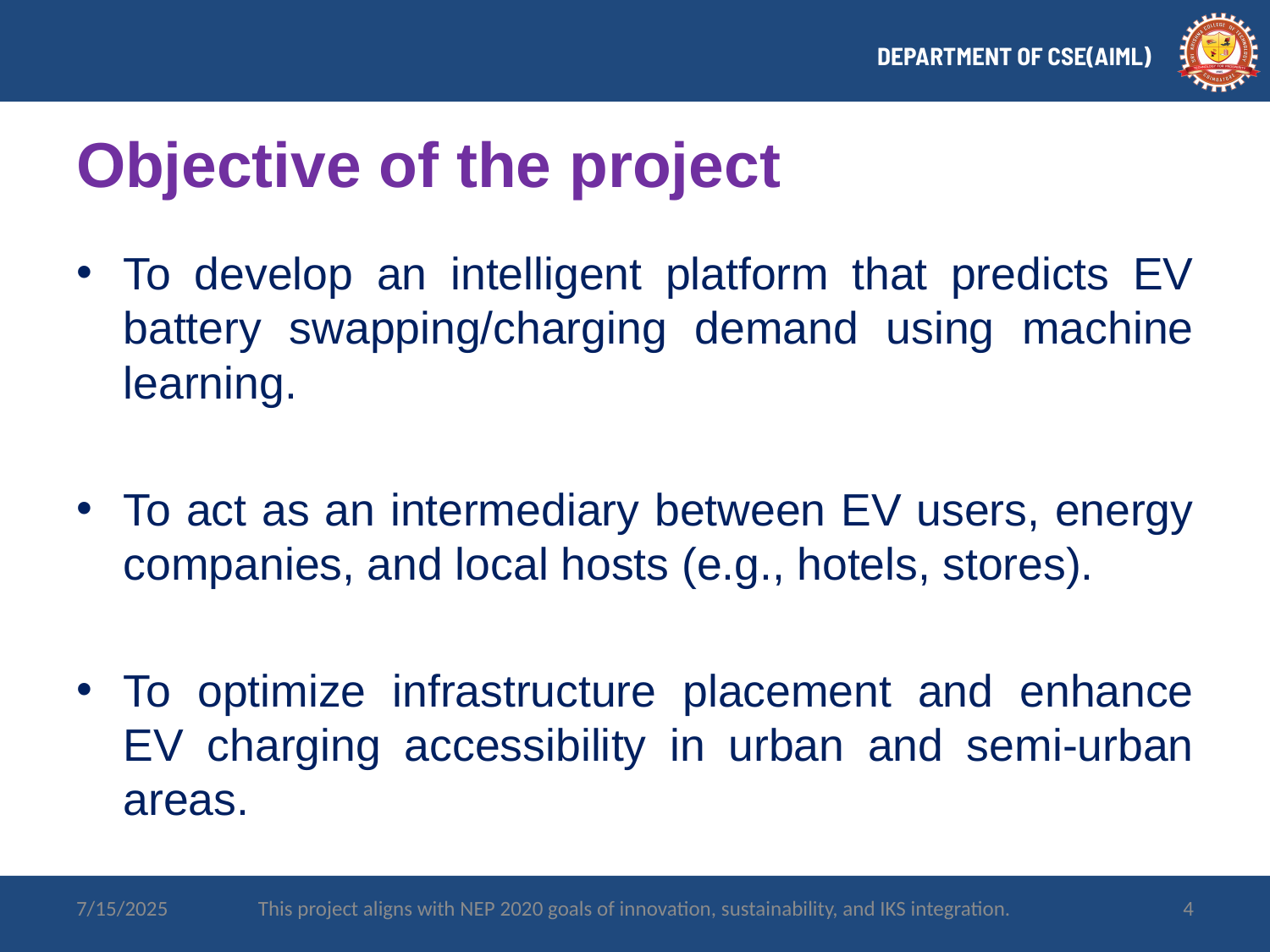

DEPARTMENT OF CSE(AIML)

# Objective of the project
To develop an intelligent platform that predicts EV battery swapping/charging demand using machine learning.

To act as an intermediary between EV users, energy companies, and local hosts (e.g., hotels, stores).

To optimize infrastructure placement and enhance EV charging accessibility in urban and semi-urban areas.
7/15/2025
This project aligns with NEP 2020 goals of innovation, sustainability, and IKS integration.
4